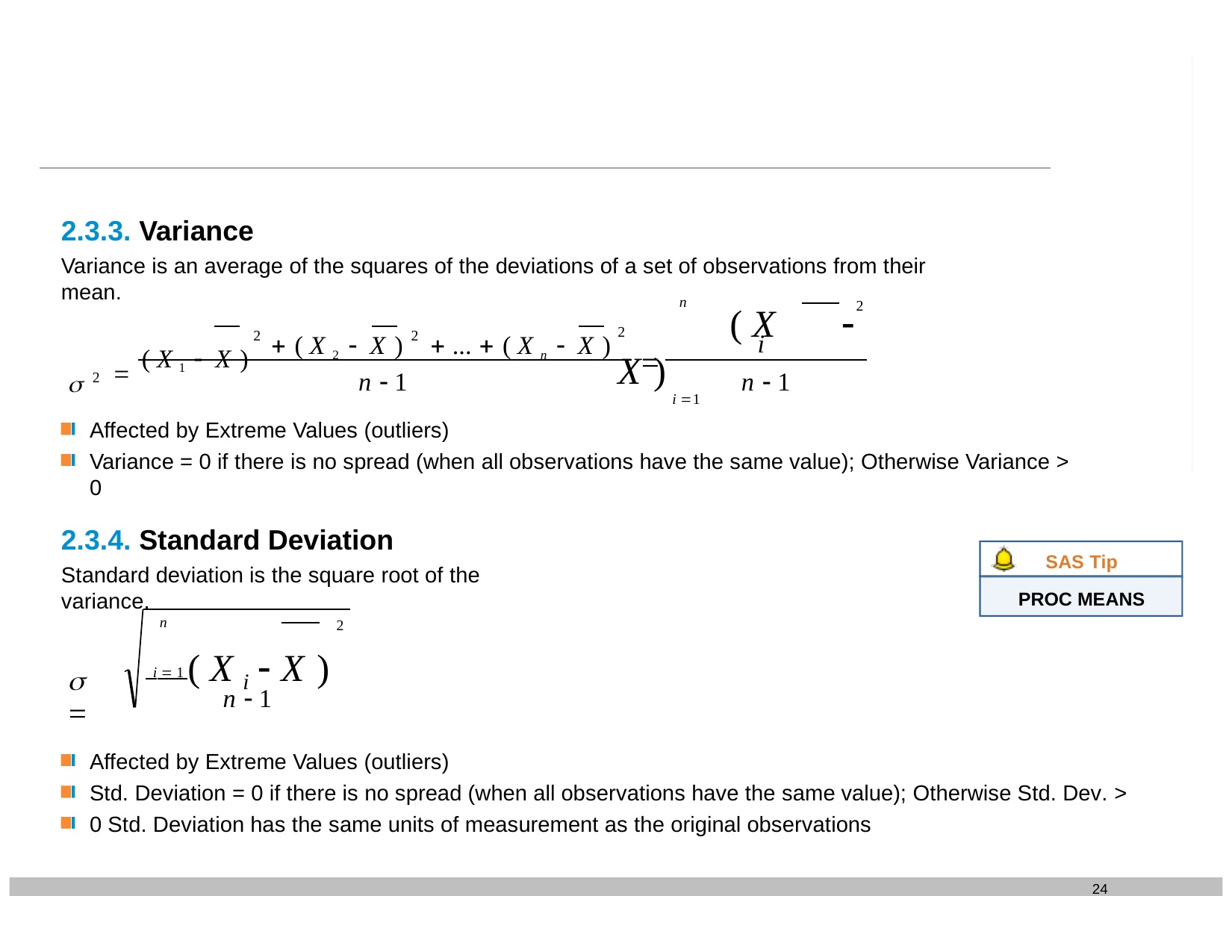

2.3.3. Variance
Variance is an average of the squares of the deviations of a set of observations from their mean.
n
2

2	  ( X	− X )
i =1
2
2

i
=  ( X 1  −  X )
+ ( X 2   −  X )	+ ... + ( X n   −  X )
σ 2
=

n − 1	n − 1
Affected by Extreme Values (outliers)
Variance = 0 if there is no spread (when all observations have the same value); Otherwise Variance > 0

2.3.4. Standard Deviation
Standard deviation is the square root of the variance.

SAS Tip

PROC MEANS

n
2

  ( X i − X )
  i = 1
n − 1
σ	=

Affected by Extreme Values (outliers)
Std. Deviation = 0 if there is no spread (when all observations have the same value); Otherwise Std. Dev. > 0 Std. Deviation has the same units of measurement as the original observations

24